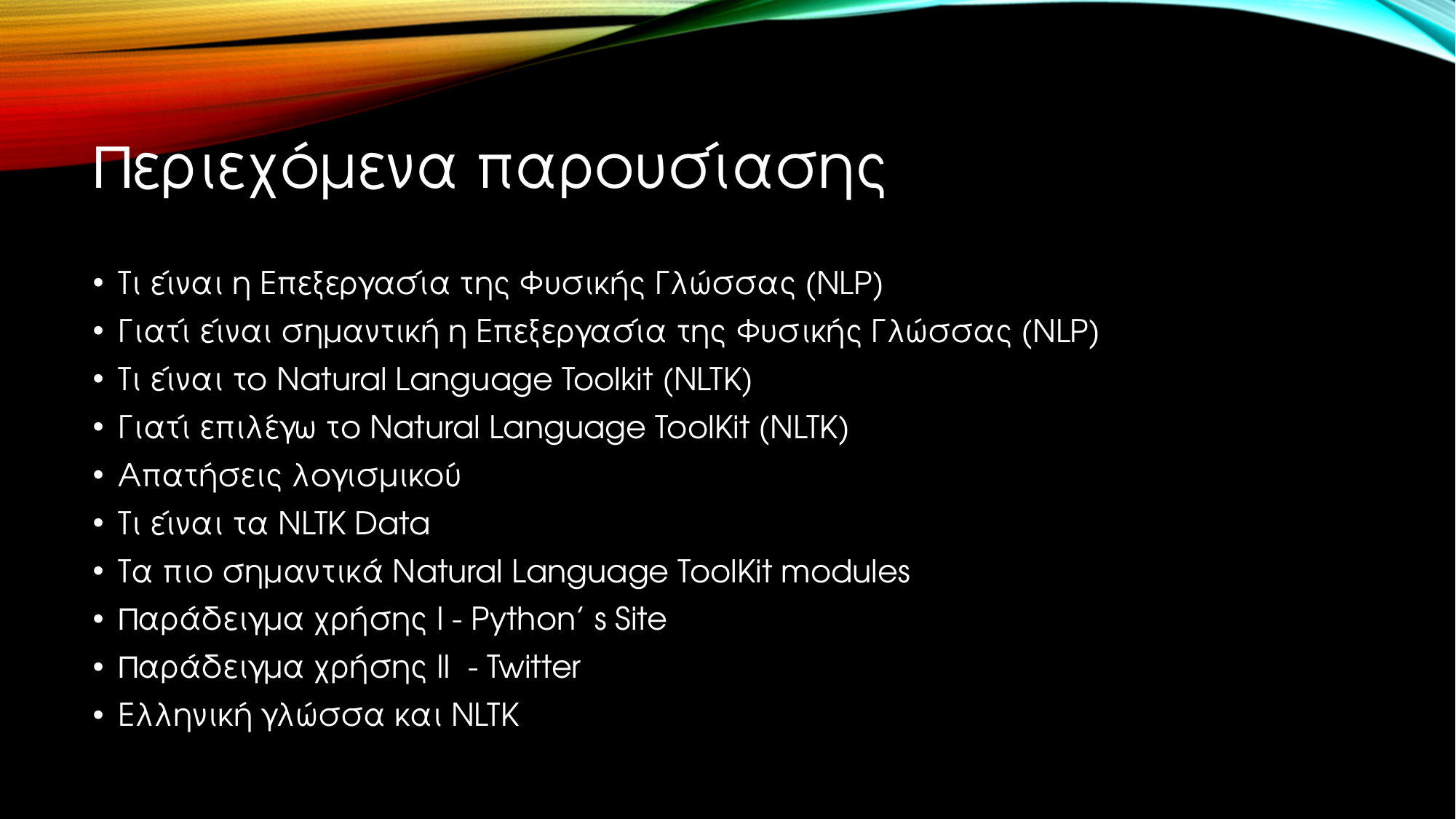

# Περιεχόμενα παρουσίασης
Τι είναι η Επεξεργασία της Φυσικής Γλώσσας (NLP)
Γιατί είναι σημαντική η Επεξεργασία της Φυσικής Γλώσσας (NLP)
Τι είναι το Natural Language Toolkit (NLTK)
Γιατί επιλέγω το Natural Language ToolΚit (NLTK)
Απατήσεις λογισμικού
Τι είναι τα NLTK Data
Τα πιο σημαντικά Natural Language ToolΚit modules
Παράδειγμα χρήσης Ι - Python’ s Site
Παράδειγμα χρήσης ΙΙ  - Twitter
Ελληνική γλώσσα και NLTK